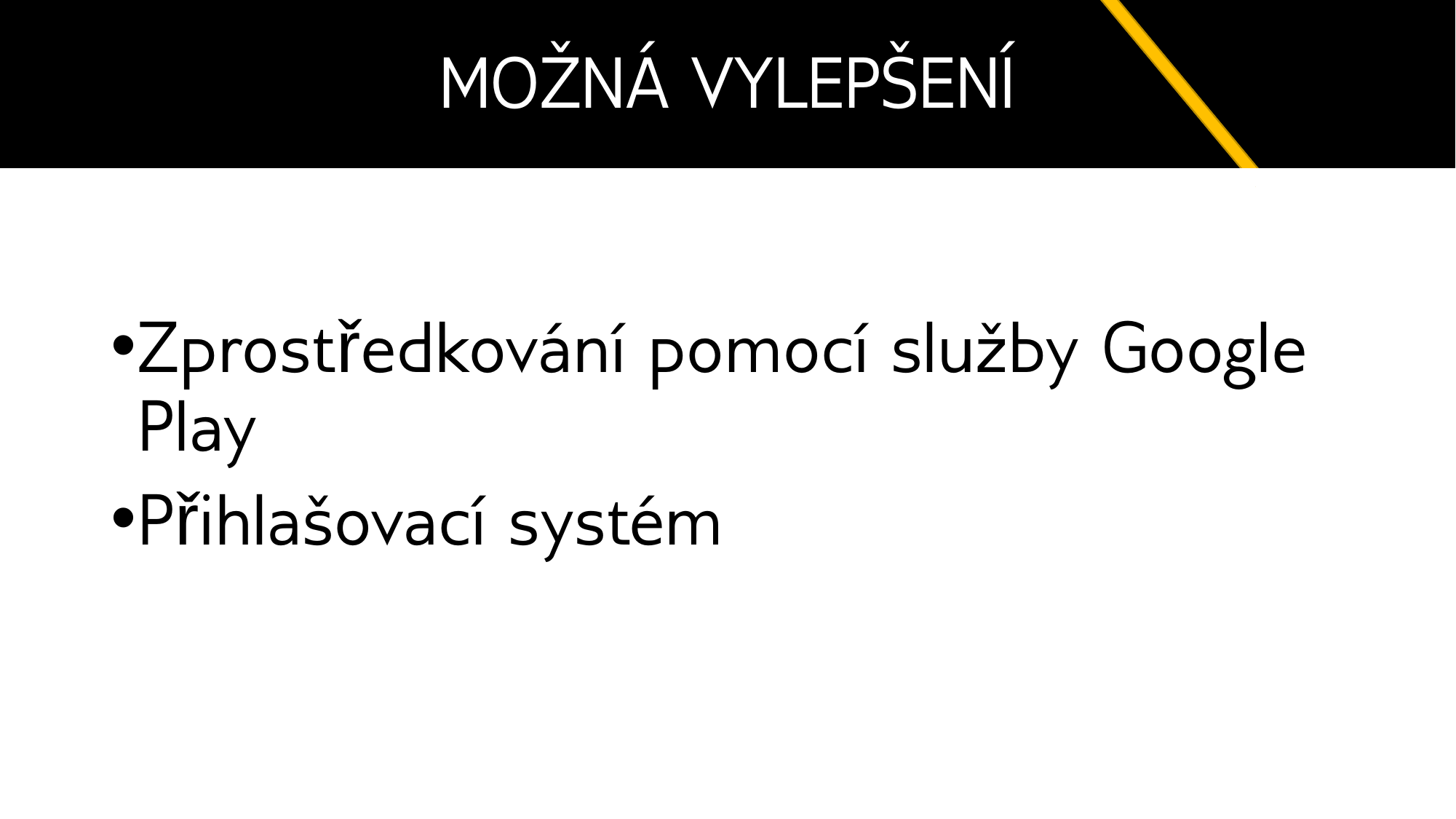

MOŽNÁ VYLEPŠENÍ
#

Zprostředkování pomocí služby Google Play
Přihlašovací systém